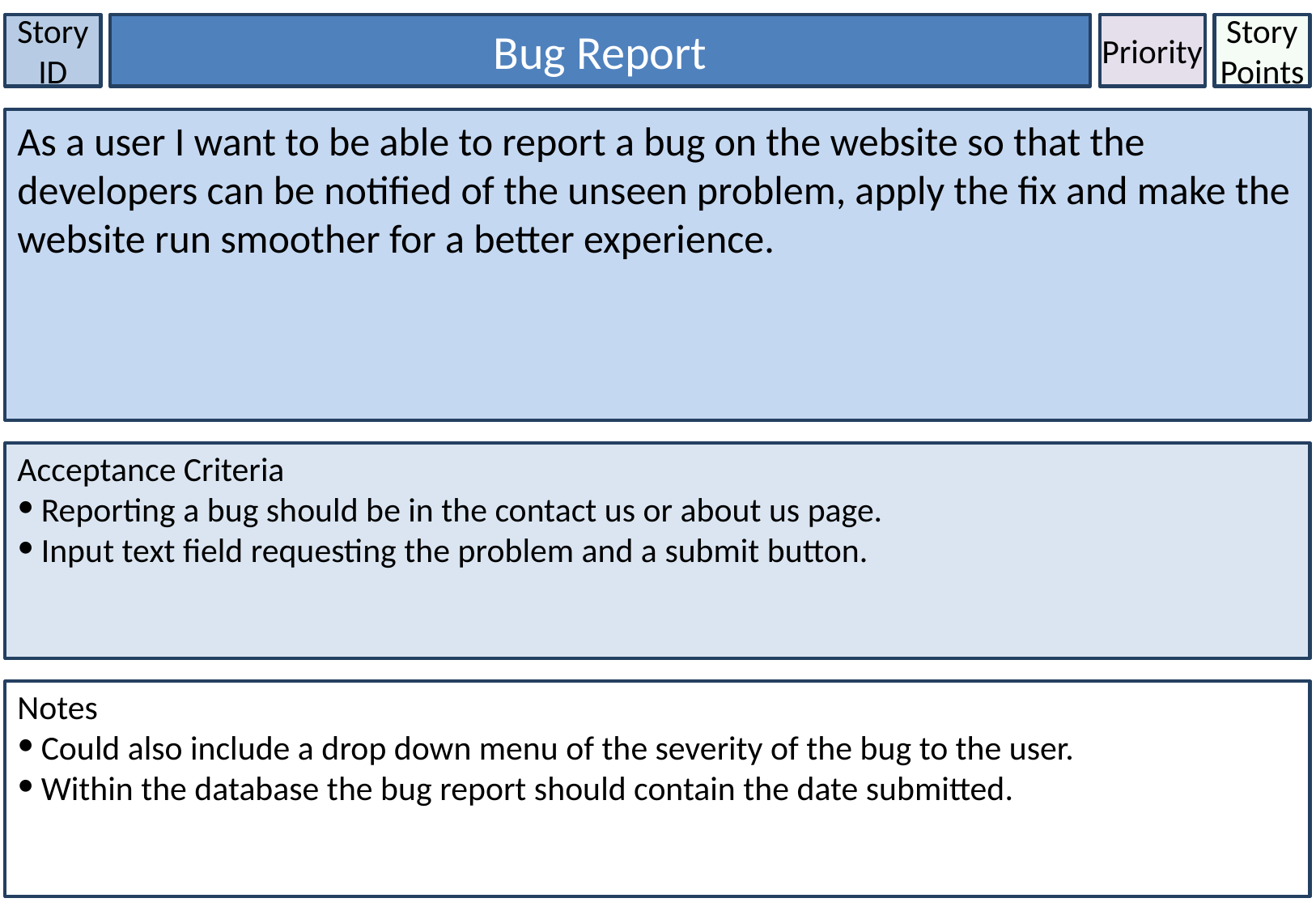

Story ID
Bug Report
Priority
Story Points
As a user I want to be able to report a bug on the website so that the developers can be notified of the unseen problem, apply the fix and make the website run smoother for a better experience.

Acceptance Criteria
Reporting a bug should be in the contact us or about us page.
Input text field requesting the problem and a submit button.

Notes
Could also include a drop down menu of the severity of the bug to the user.
Within the database the bug report should contain the date submitted.